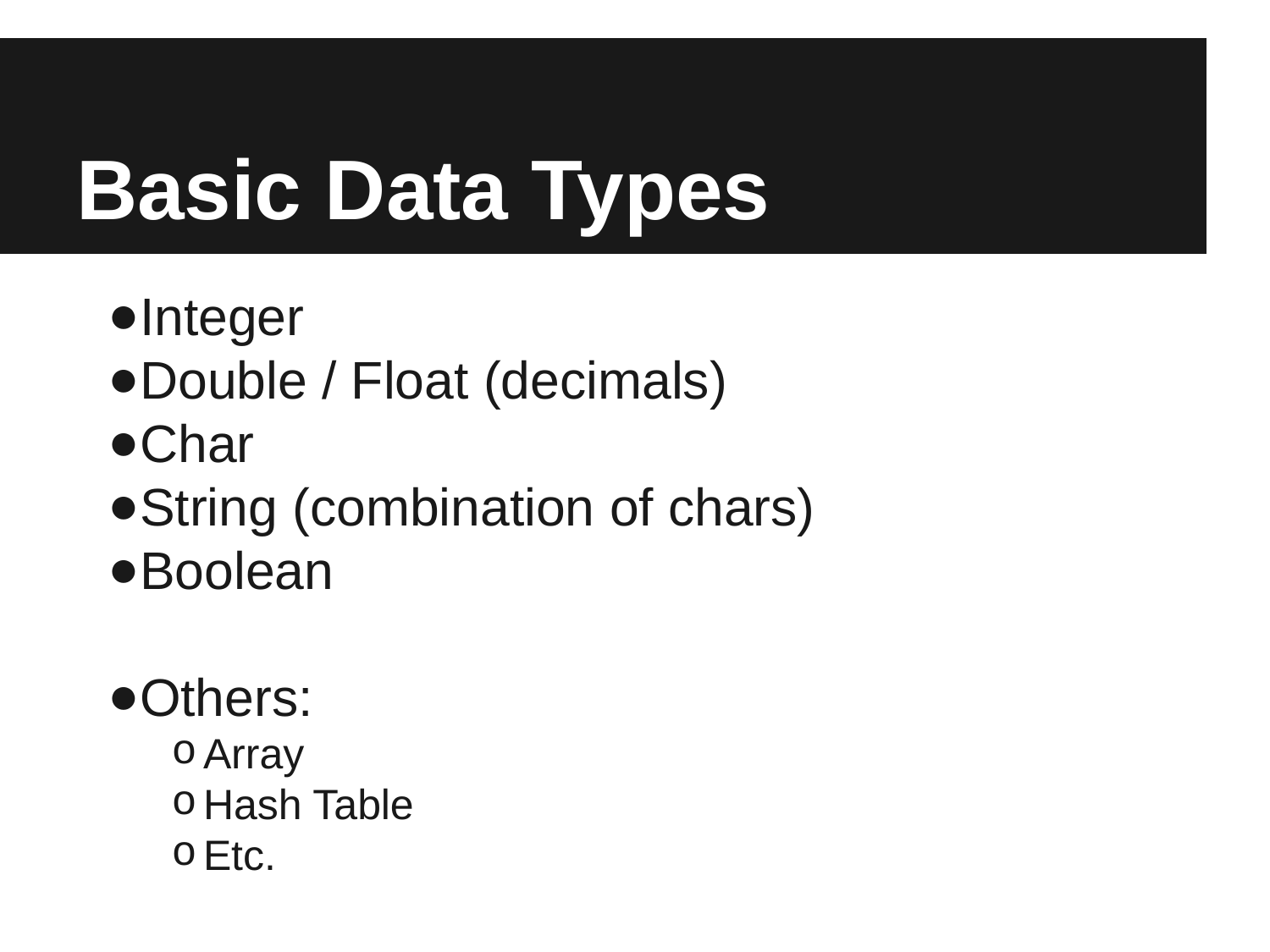

# Basic Data Types
Integer
Double / Float (decimals)
Char
String (combination of chars)
Boolean

Others:
Array
Hash Table
Etc.